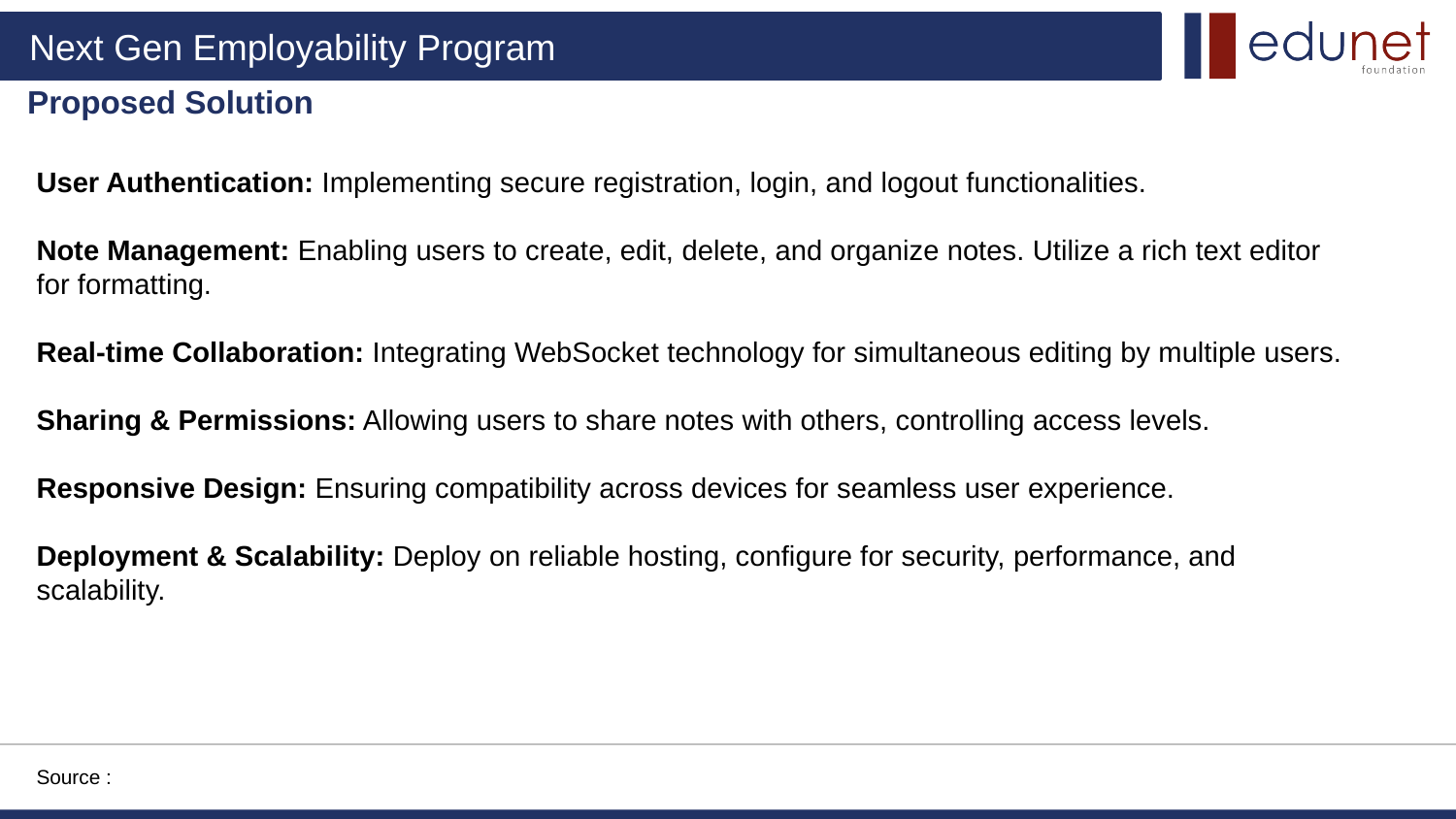

Proposed Solution
User Authentication: Implementing secure registration, login, and logout functionalities.

Note Management: Enabling users to create, edit, delete, and organize notes. Utilize a rich text editor for formatting.

Real-time Collaboration: Integrating WebSocket technology for simultaneous editing by multiple users.

Sharing & Permissions: Allowing users to share notes with others, controlling access levels.

Responsive Design: Ensuring compatibility across devices for seamless user experience.

Deployment & Scalability: Deploy on reliable hosting, configure for security, performance, and scalability.
Source :